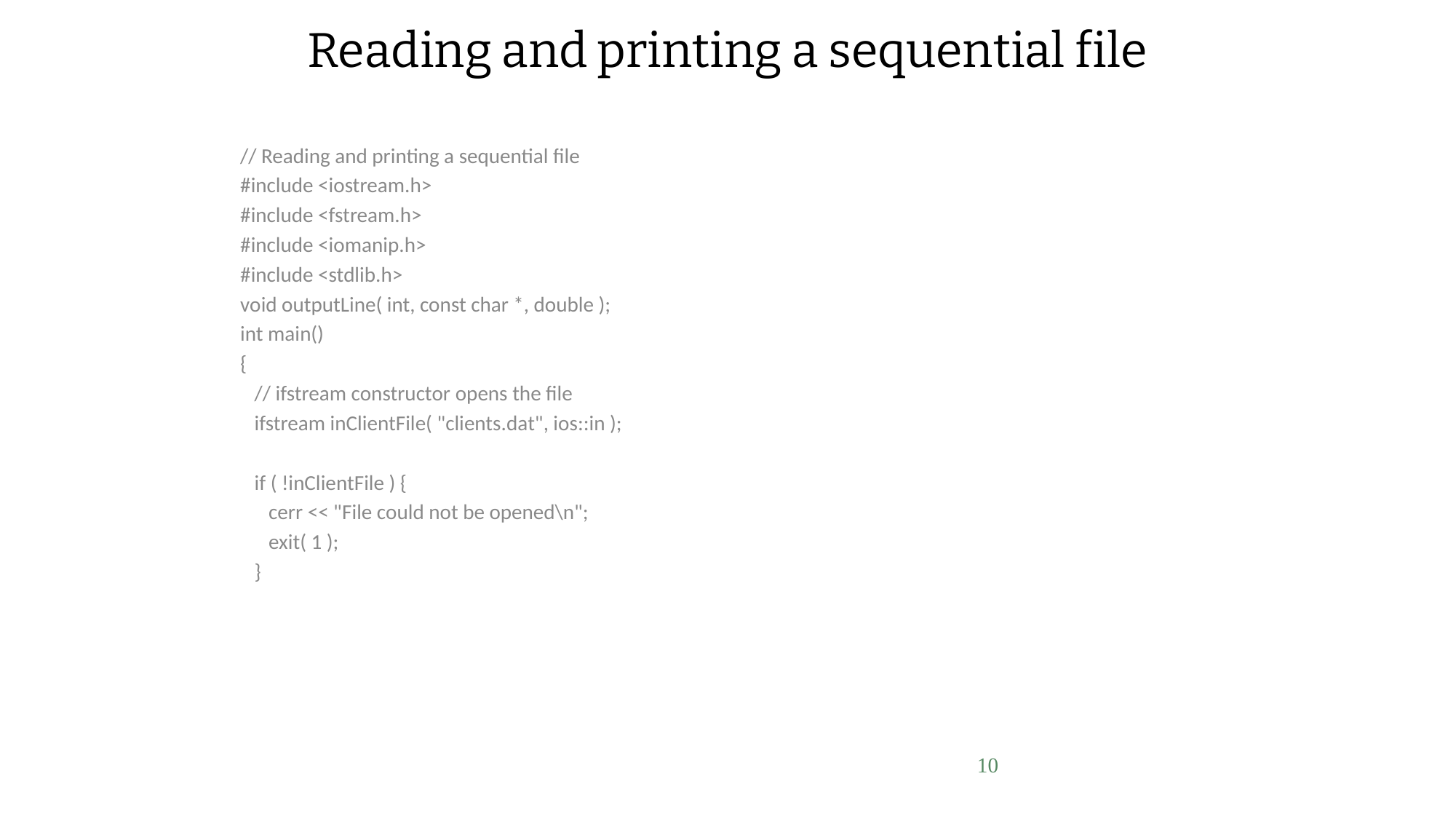

# Reading and printing a sequential file
// Reading and printing a sequential file
#include <iostream.h>
#include <fstream.h>
#include <iomanip.h>
#include <stdlib.h>
void outputLine( int, const char *, double );
int main()
{
   // ifstream constructor opens the file
   ifstream inClientFile( "clients.dat", ios::in );

   if ( !inClientFile ) {
      cerr << "File could not be opened\n";
      exit( 1 );
   }
10